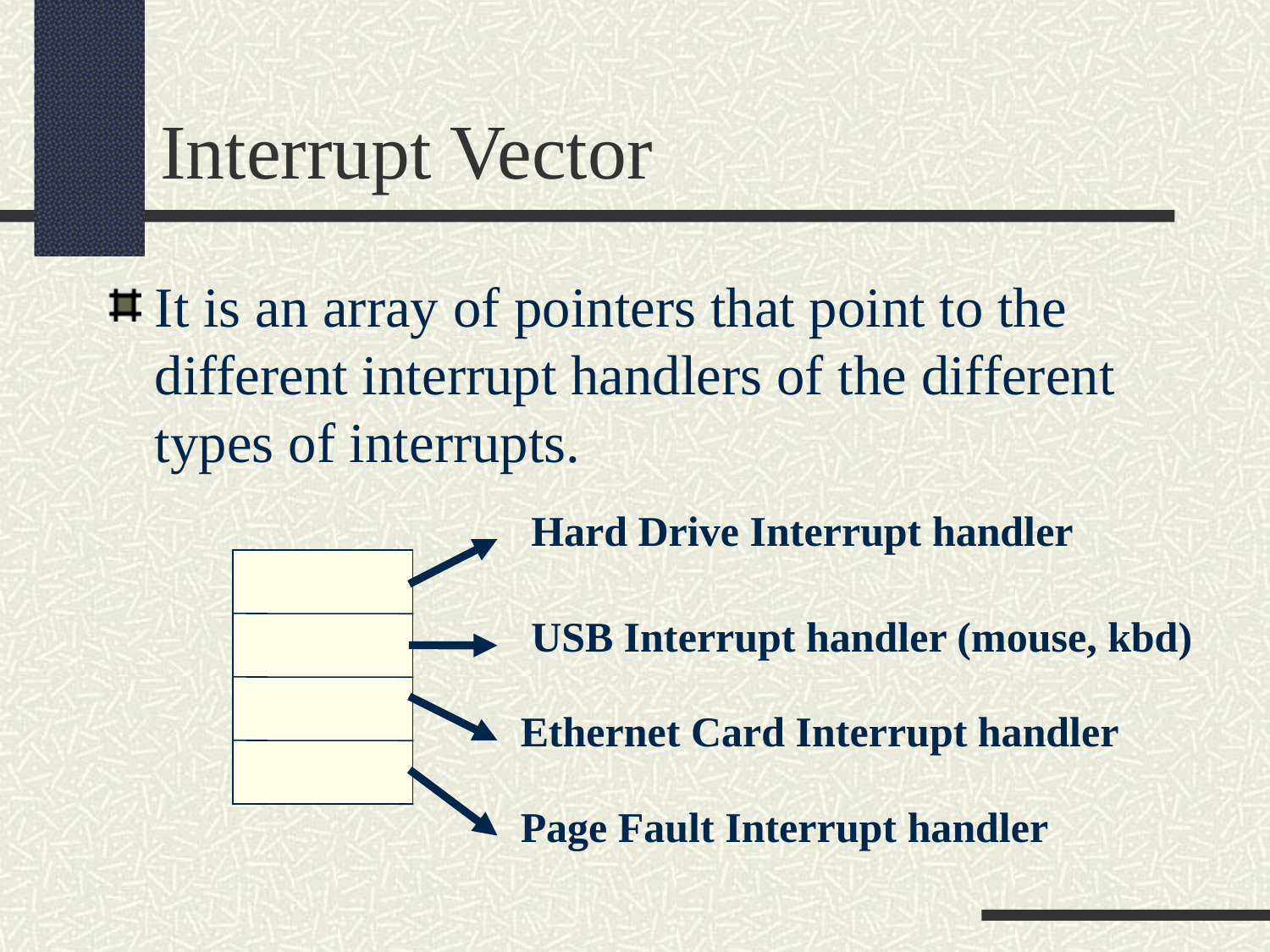

Interrupt Vector
It is an array of pointers that point to the different interrupt handlers of the different types of interrupts.
Hard Drive Interrupt handler

USB Interrupt handler (mouse, kbd)

Ethernet Card Interrupt handler

Page Fault Interrupt handler